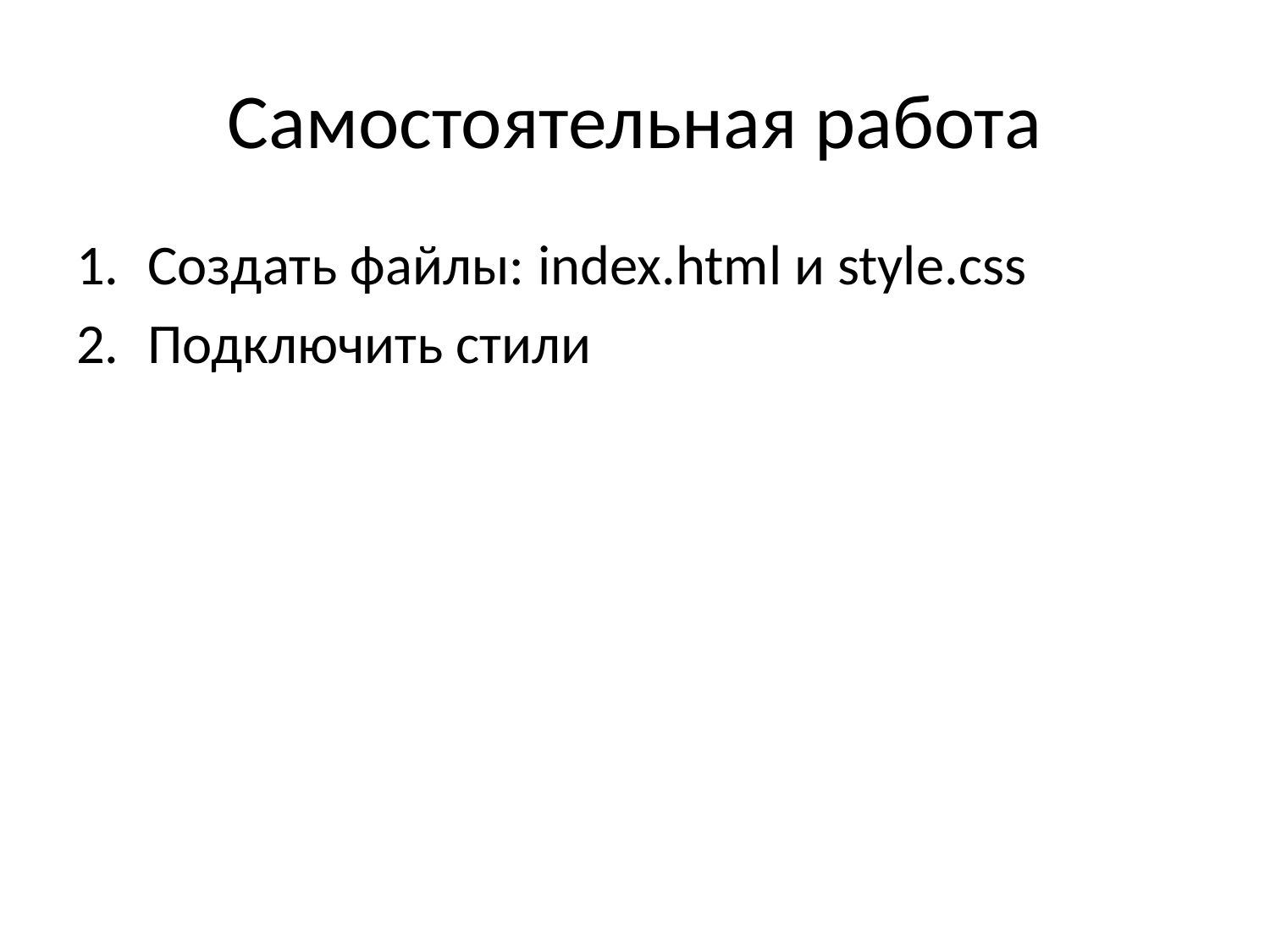

# Самостоятельная работа
Создать файлы: index.html и style.css
Подключить стили